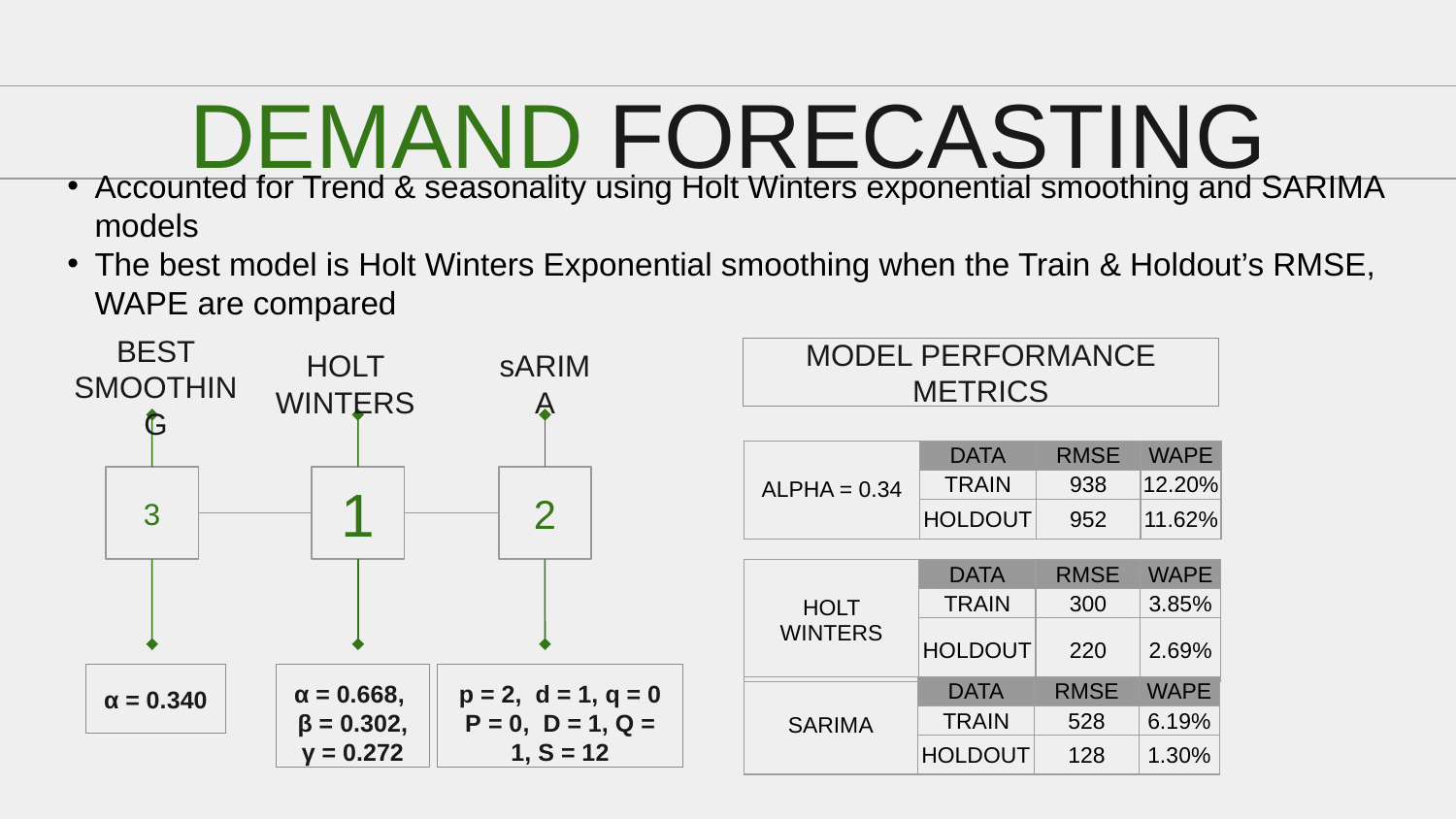

# DEMAND FORECASTING
Accounted for Trend & seasonality using Holt Winters exponential smoothing and SARIMA models
The best model is Holt Winters Exponential smoothing when the Train & Holdout’s RMSE, WAPE are compared
MODEL PERFORMANCE METRICS
HOLT WINTERS
sARIMA
BEST SMOOTHING
| ALPHA = 0.34 | DATA | RMSE | WAPE |
| --- | --- | --- | --- |
|  | TRAIN | 938 | 12.20% |
|  | HOLDOUT | 952 | 11.62% |
3
1
2
| HOLT WINTERS | DATA | RMSE | WAPE |
| --- | --- | --- | --- |
|  | TRAIN | 300 | 3.85% |
|  | HOLDOUT | 220 | 2.69% |
α = 0.340
p = 2,  d = 1, q = 0
P = 0,  D = 1, Q = 1, S = 12
α = 0.668,  β = 0.302,
γ = 0.272
| SARIMA | DATA | RMSE | WAPE |
| --- | --- | --- | --- |
|  | TRAIN | 528 | 6.19% |
|  | HOLDOUT | 128 | 1.30% |